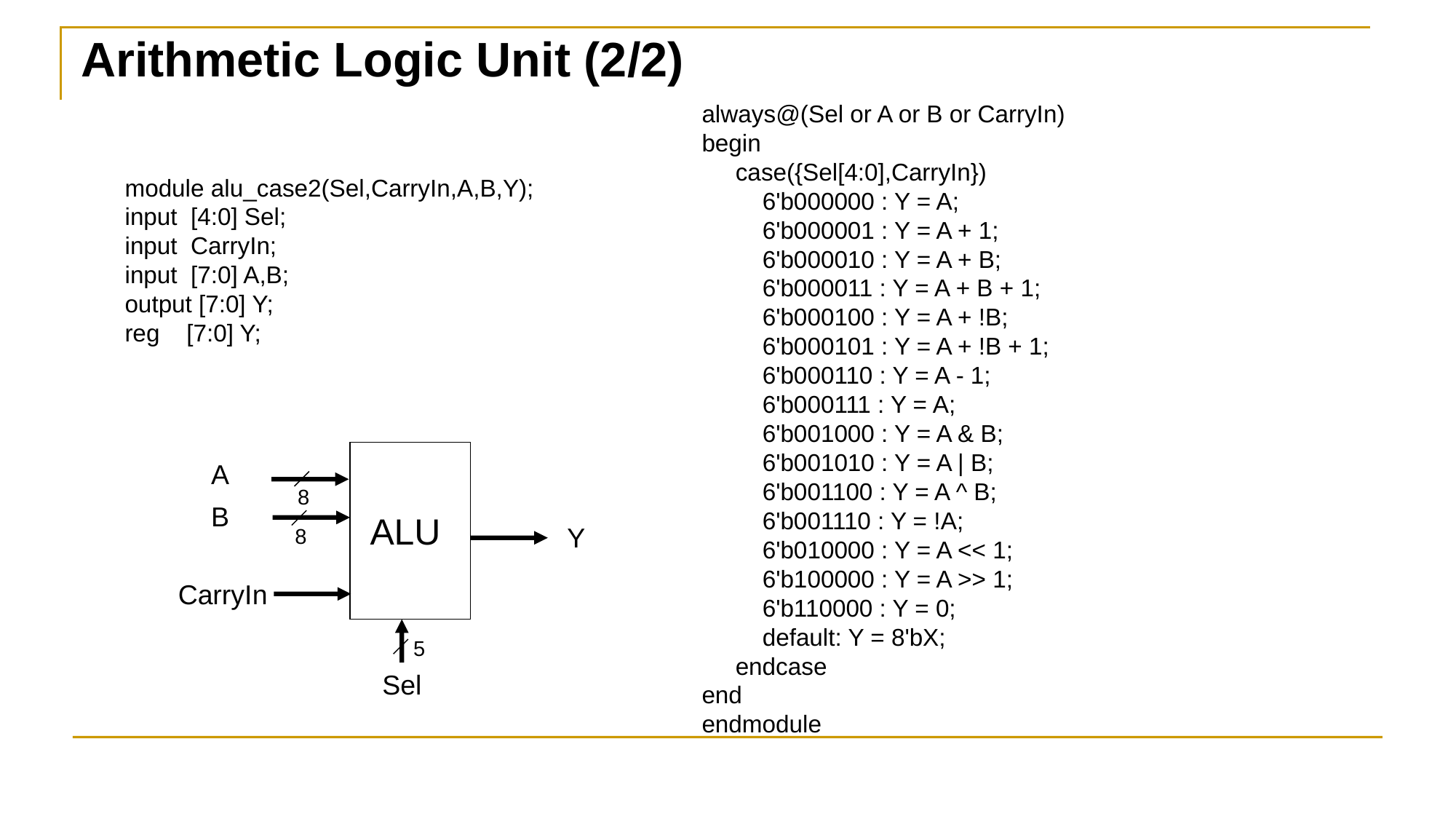

Arithmetic Logic Unit (2/2)
always@(Sel or A or B or CarryIn)
begin
     case({Sel[4:0],CarryIn})
         6'b000000 : Y = A;
         6'b000001 : Y = A + 1;
         6'b000010 : Y = A + B;
         6'b000011 : Y = A + B + 1;
         6'b000100 : Y = A + !B;
         6'b000101 : Y = A + !B + 1;
         6'b000110 : Y = A - 1;
         6'b000111 : Y = A;
         6'b001000 : Y = A & B;
         6'b001010 : Y = A | B;
         6'b001100 : Y = A ^ B;
         6'b001110 : Y = !A;
         6'b010000 : Y = A << 1;
         6'b100000 : Y = A >> 1;
         6'b110000 : Y = 0;
         default: Y = 8'bX;
     endcase
end
endmodule
module alu_case2(Sel,CarryIn,A,B,Y);
input  [4:0] Sel;
input  CarryIn;
input  [7:0] A,B;
output [7:0] Y;
reg    [7:0] Y;

A

8

B
ALU

Y

8

CarryIn

5

Sel